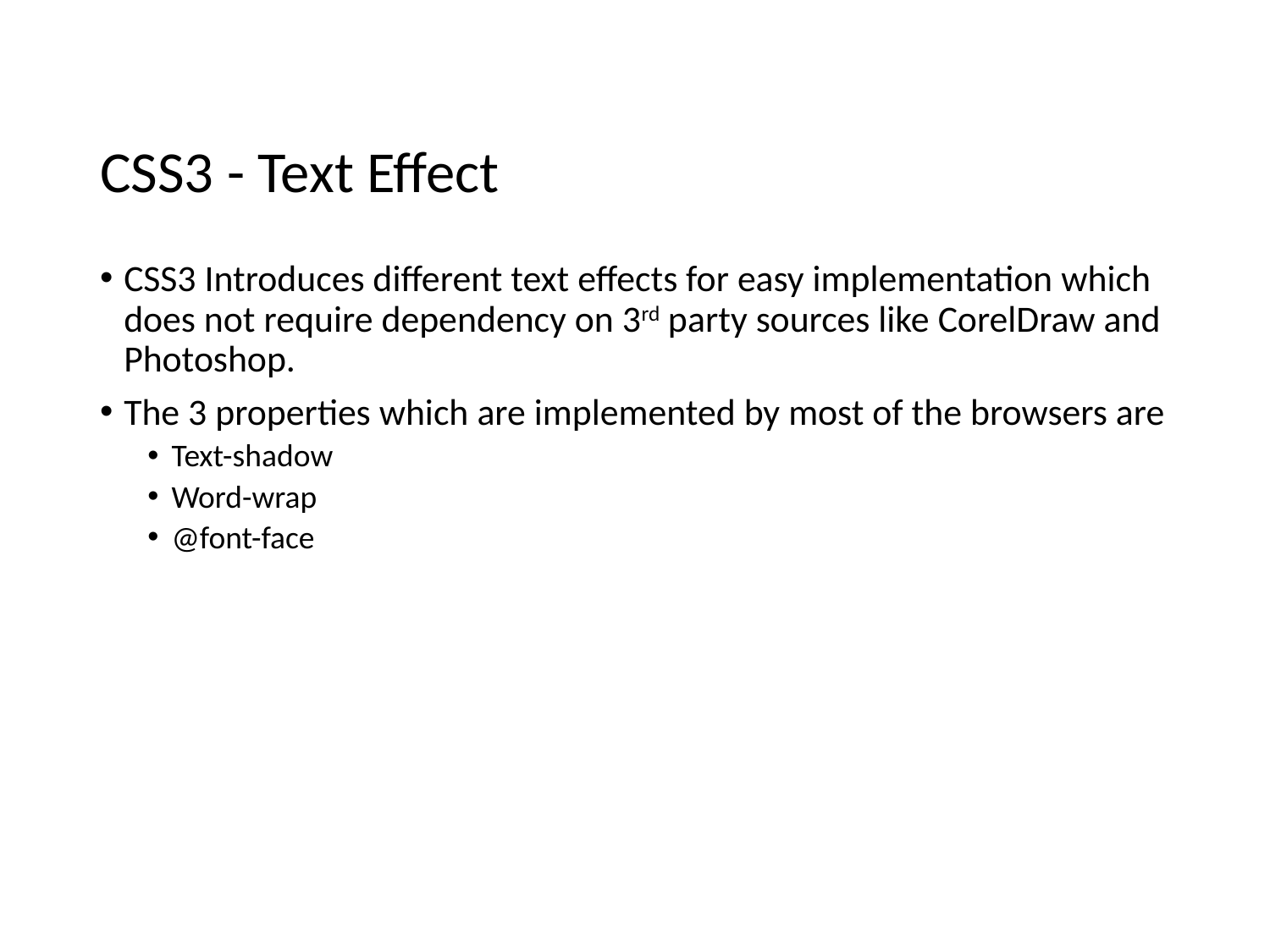

# CSS3 - Text Effect
CSS3 Introduces different text effects for easy implementation which does not require dependency on 3rd party sources like CorelDraw and Photoshop.
The 3 properties which are implemented by most of the browsers are
Text-shadow
Word-wrap
@font-face